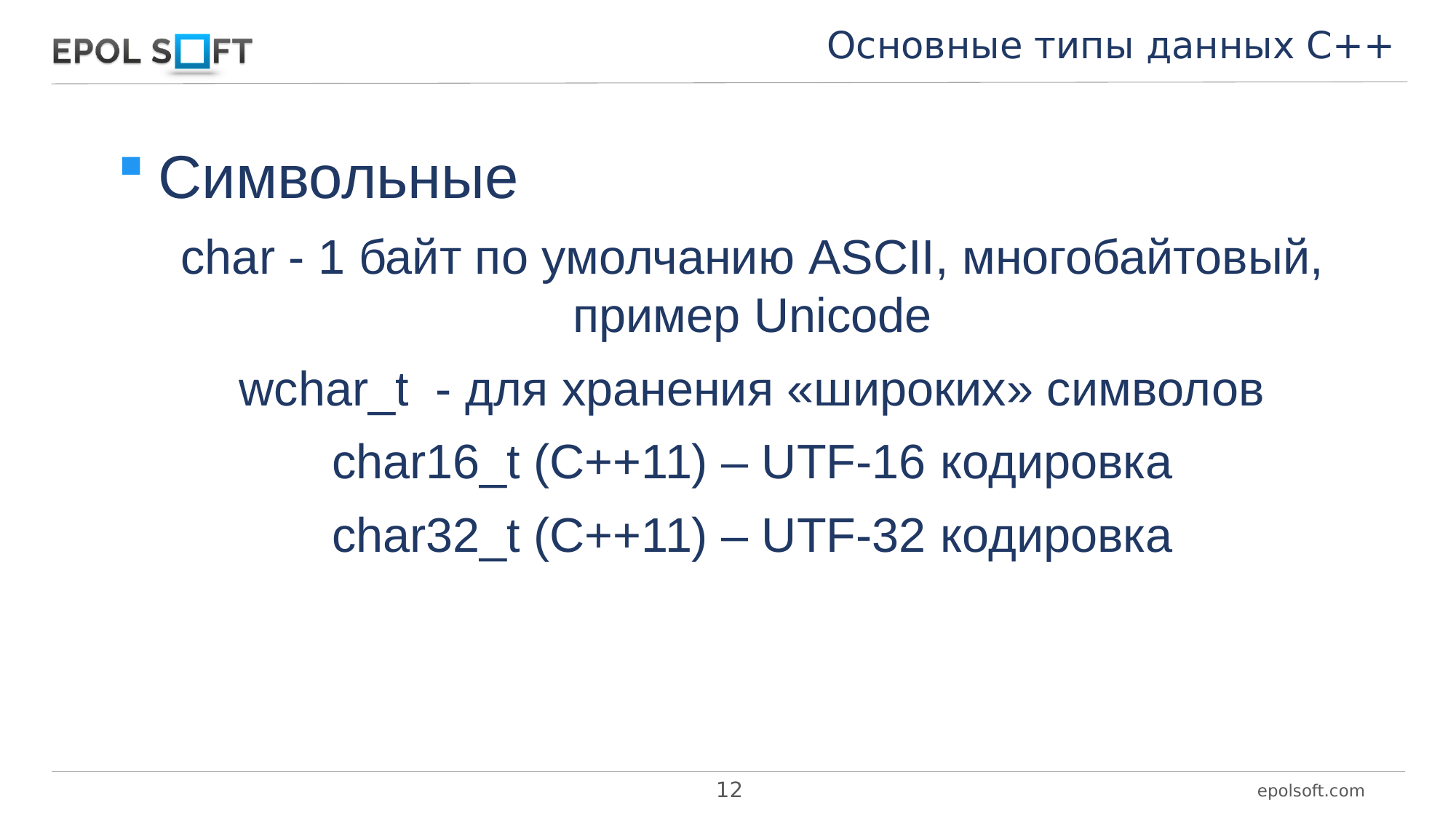

Основные типы данных С++
Символьные
char - 1 байт по умолчанию ASCII, многобайтовый, пример Unicode
wchar_t  - для хранения «широких» символов
char16_t (C++11) – UTF-16 кодировка
char32_t (C++11) – UTF-32 кодировка
12